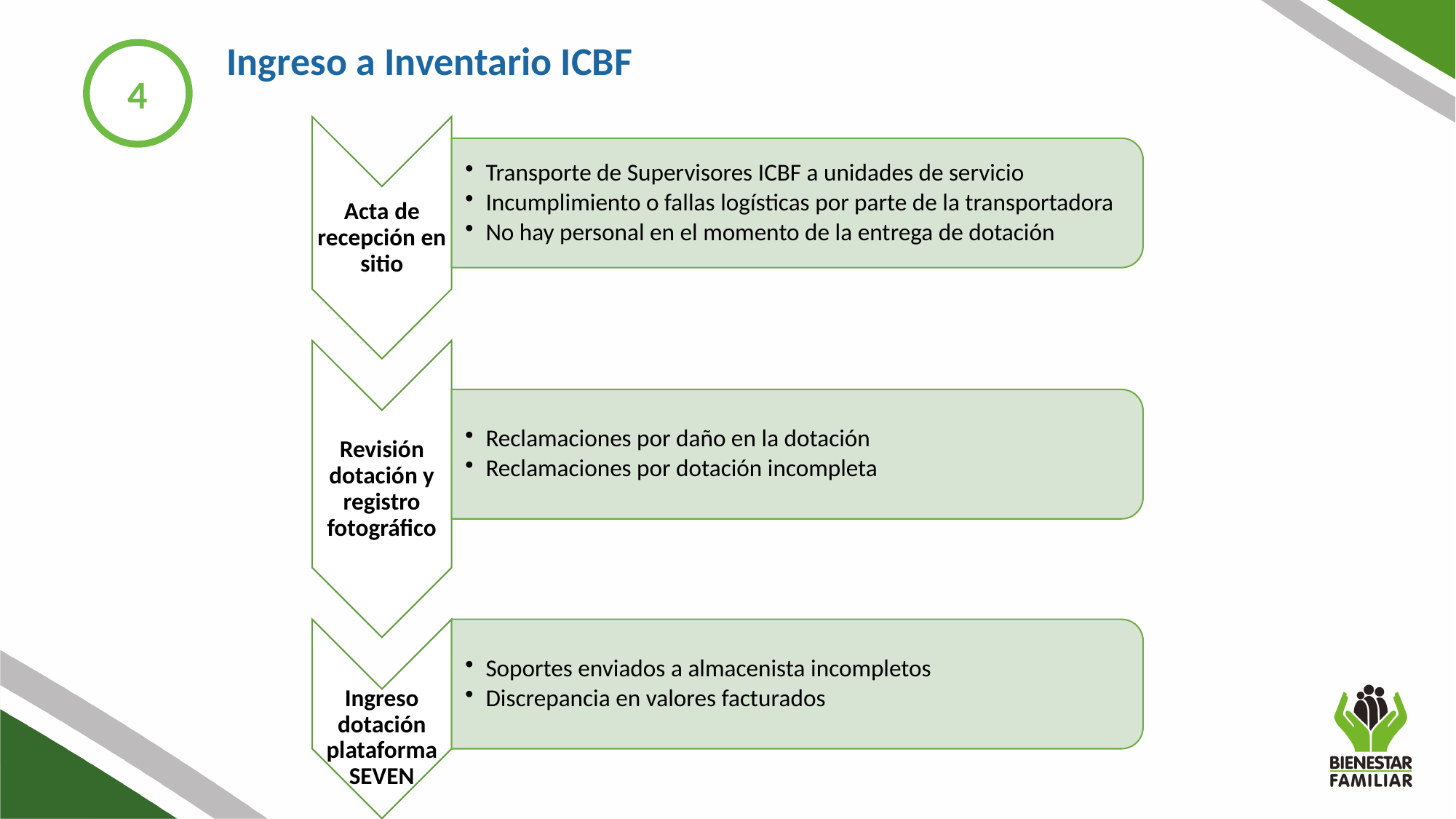

Ingreso a Inventario ICBF
4
Acta de recepción en sitio
Transporte de Supervisores ICBF a unidades de servicio
Incumplimiento o fallas logísticas por parte de la transportadora
No hay personal en el momento de la entrega de dotación
Revisión dotación y registro fotográfico
Reclamaciones por daño en la dotación
Reclamaciones por dotación incompleta

Ingreso dotación plataforma SEVEN
Soportes enviados a almacenista incompletos
Discrepancia en valores facturados